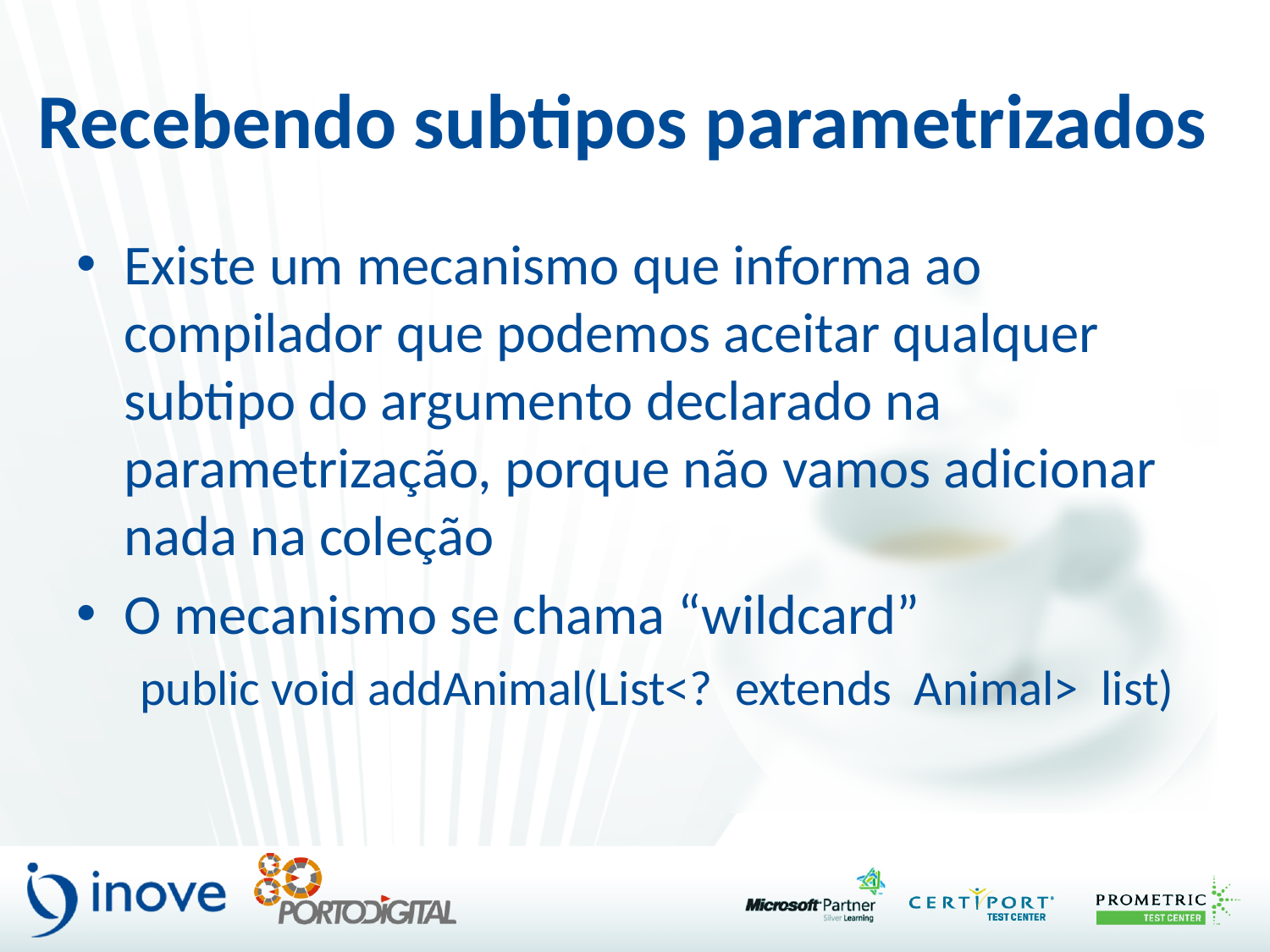

# Recebendo subtipos parametrizados
Existe um mecanismo que informa ao compilador que podemos aceitar qualquer subtipo do argumento declarado na parametrização, porque não vamos adicionar nada na coleção
O mecanismo se chama “wildcard”
public void addAnimal(List<?  extends  Animal>  list)